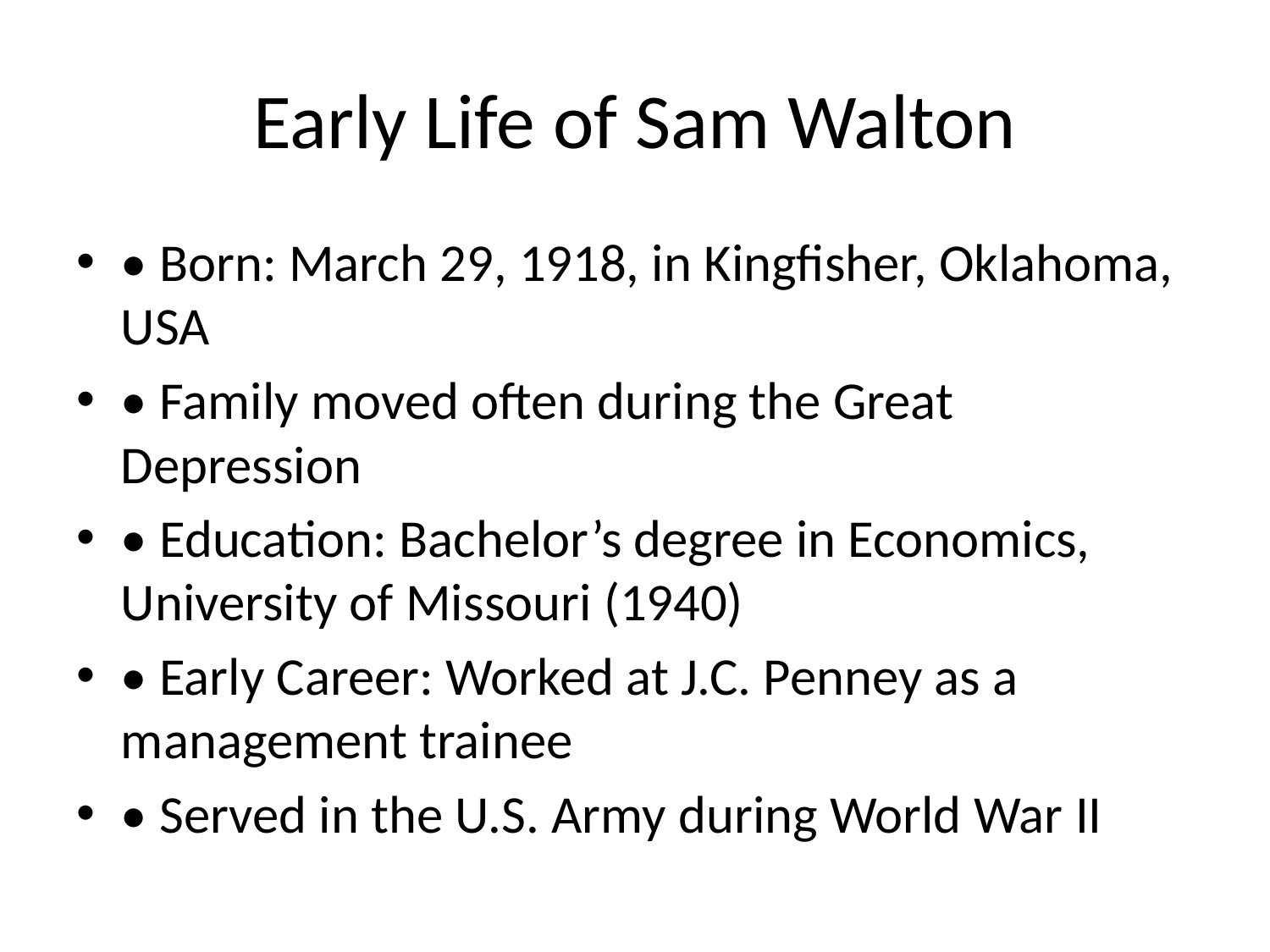

# Early Life of Sam Walton
• Born: March 29, 1918, in Kingfisher, Oklahoma, USA
• Family moved often during the Great Depression
• Education: Bachelor’s degree in Economics, University of Missouri (1940)
• Early Career: Worked at J.C. Penney as a management trainee
• Served in the U.S. Army during World War II